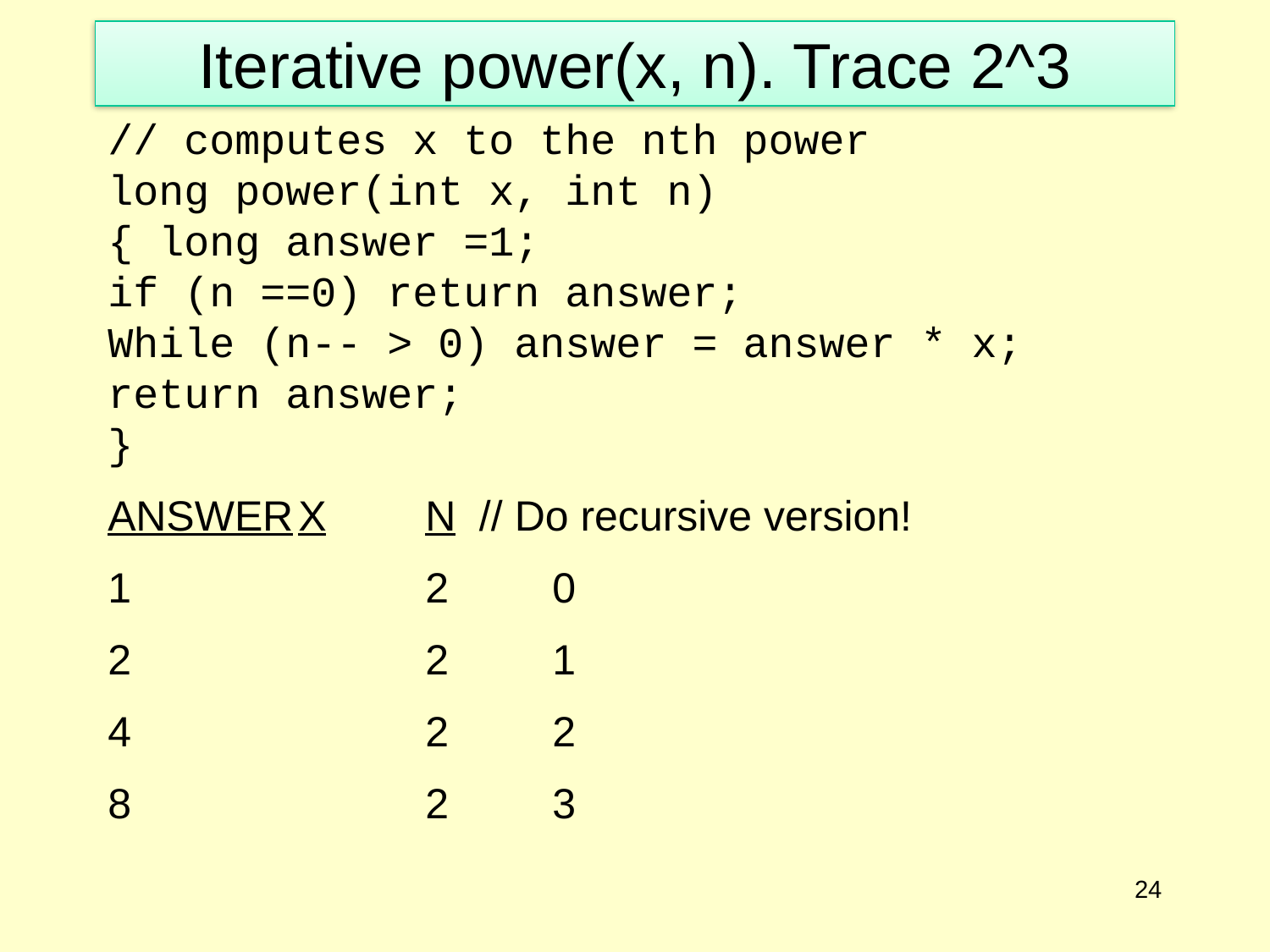

# Iterative power(x, n). Trace 2^3
// computes x to the nth power
long power(int x, int n)
{ long answer =1;
if (n ==0) return answer;
While (n-- > 0) answer = answer * x;
return answer;
}
ANSWER	X	N  // Do recursive version!
1			2	0
2			2	1
4			2	2
8			2	3

24